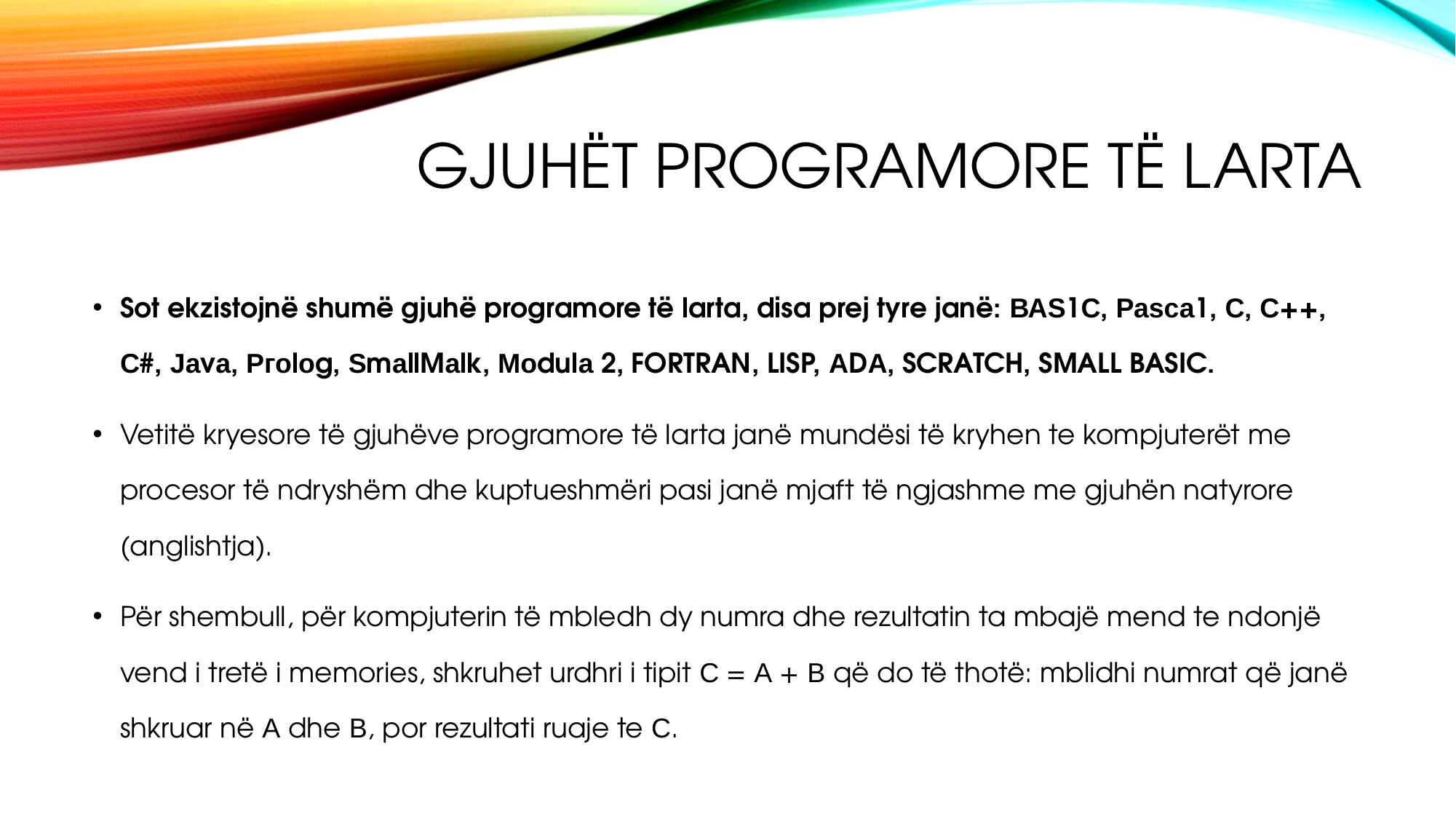

# GjuhËt programore tË larta
Sot ekzistojnë shumë gjuhë programore të larta, disa prej tyre janë: ВАЅ1С, Раѕса1, С, С++, С#, Јаvа, Ргоlоg, ЅmаllMаlk, Моdulа 2, FORTRAN, LISP, АDА, SCRATCH, SMALL BASIC.
Vetitë kryesore të gjuhëve programore të larta janë mundësi të kryhen te kompjuterët me procesor të ndryshëm dhe kuptueshmëri pasi janë mjaft të ngjashme me gjuhën natyrore (anglishtja).
Për shembull, për kompjuterin të mbledh dy numra dhe rezultatin ta mbajë mend te ndonjë vend i tretë i memories, shkruhet urdhri i tipit С = А + В që do të thotë: mblidhi numrat që janë shkruar në А dhe В, por rezultati ruaje te С.